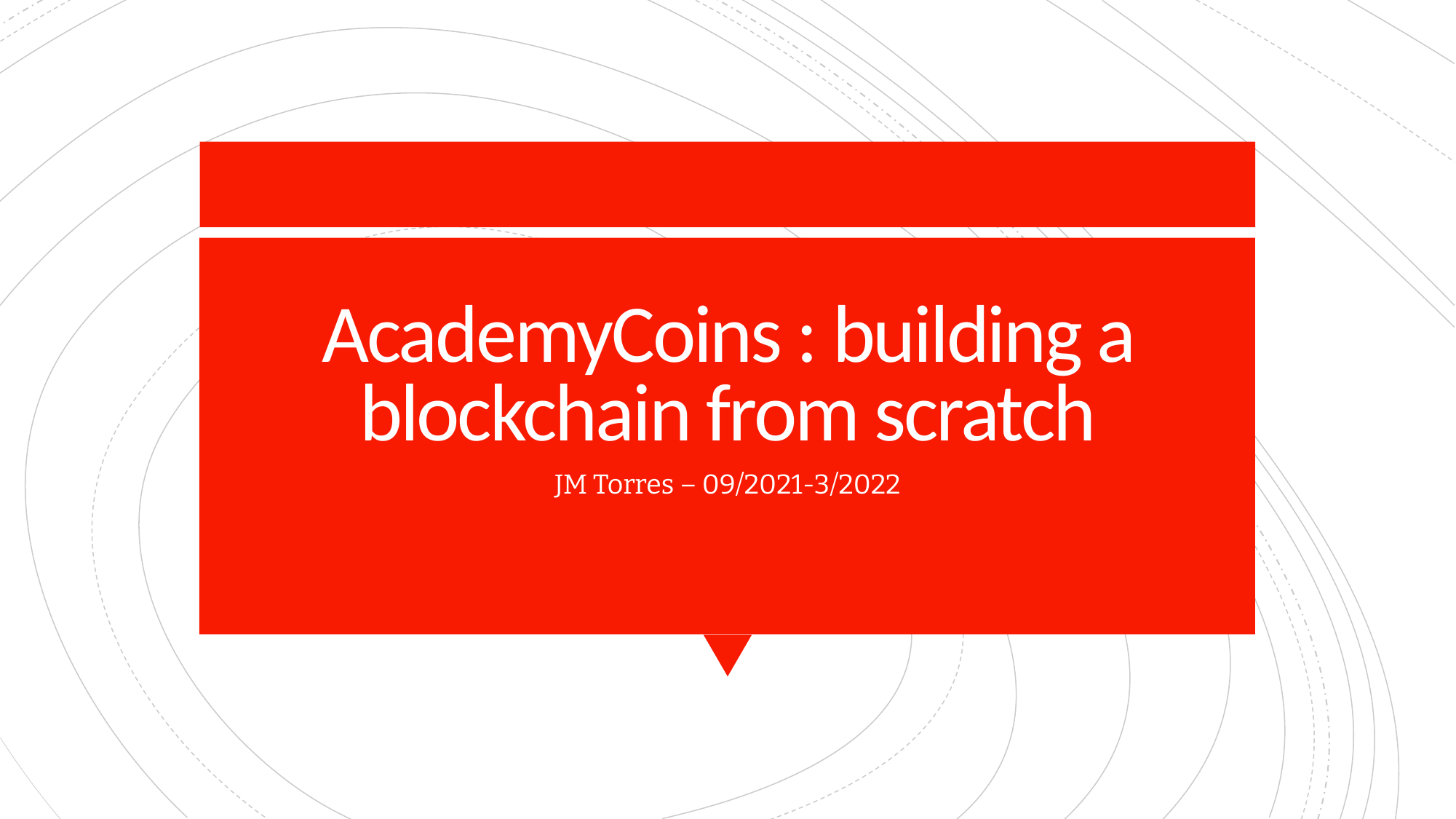

# AcademyCoins : building a blockchain from scratch
JM Torres – 09/2021-3/2022